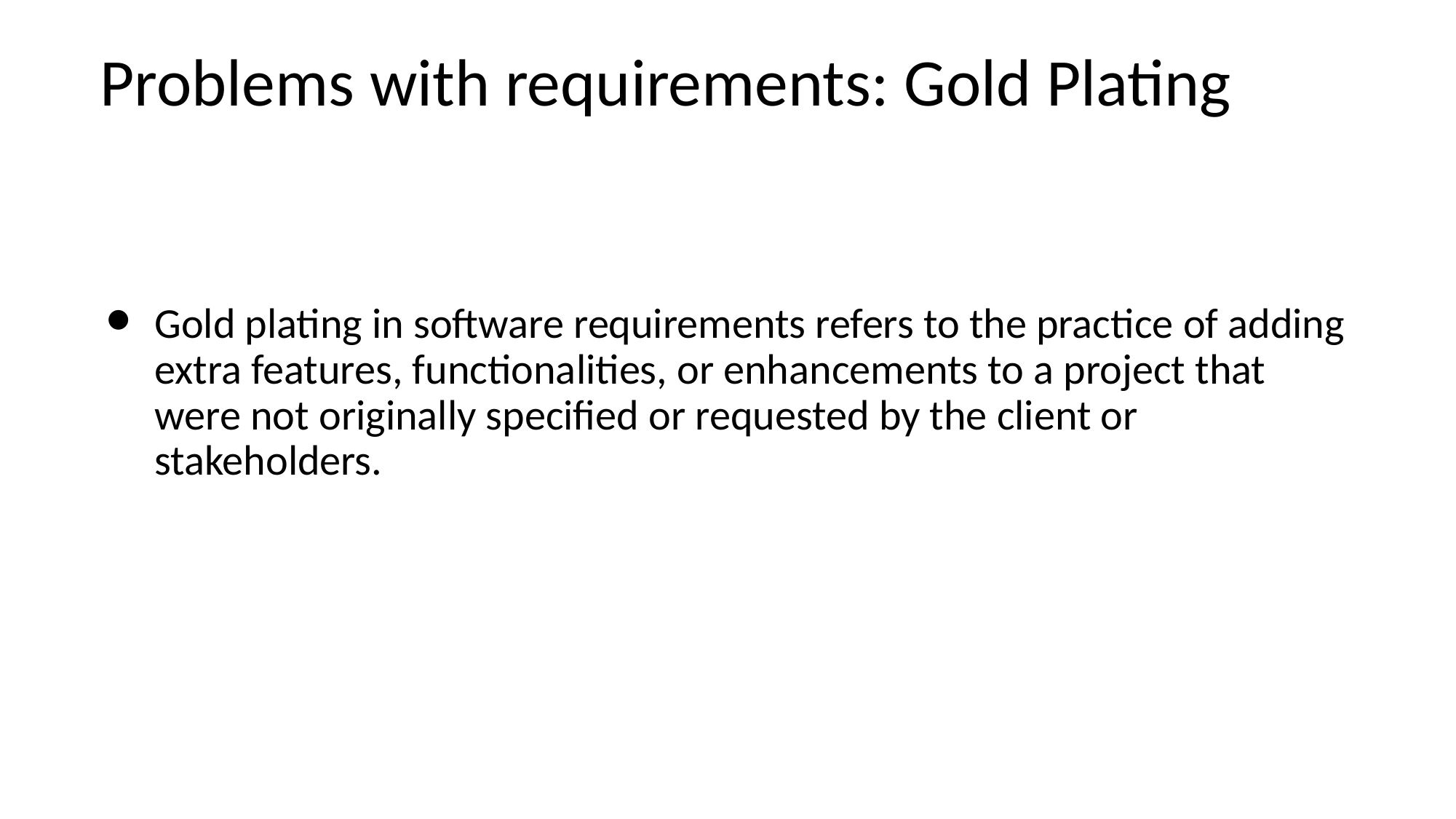

# Problems with requirements: Gold Plating
Gold plating in software requirements refers to the practice of adding extra features, functionalities, or enhancements to a project that were not originally specified or requested by the client or stakeholders.